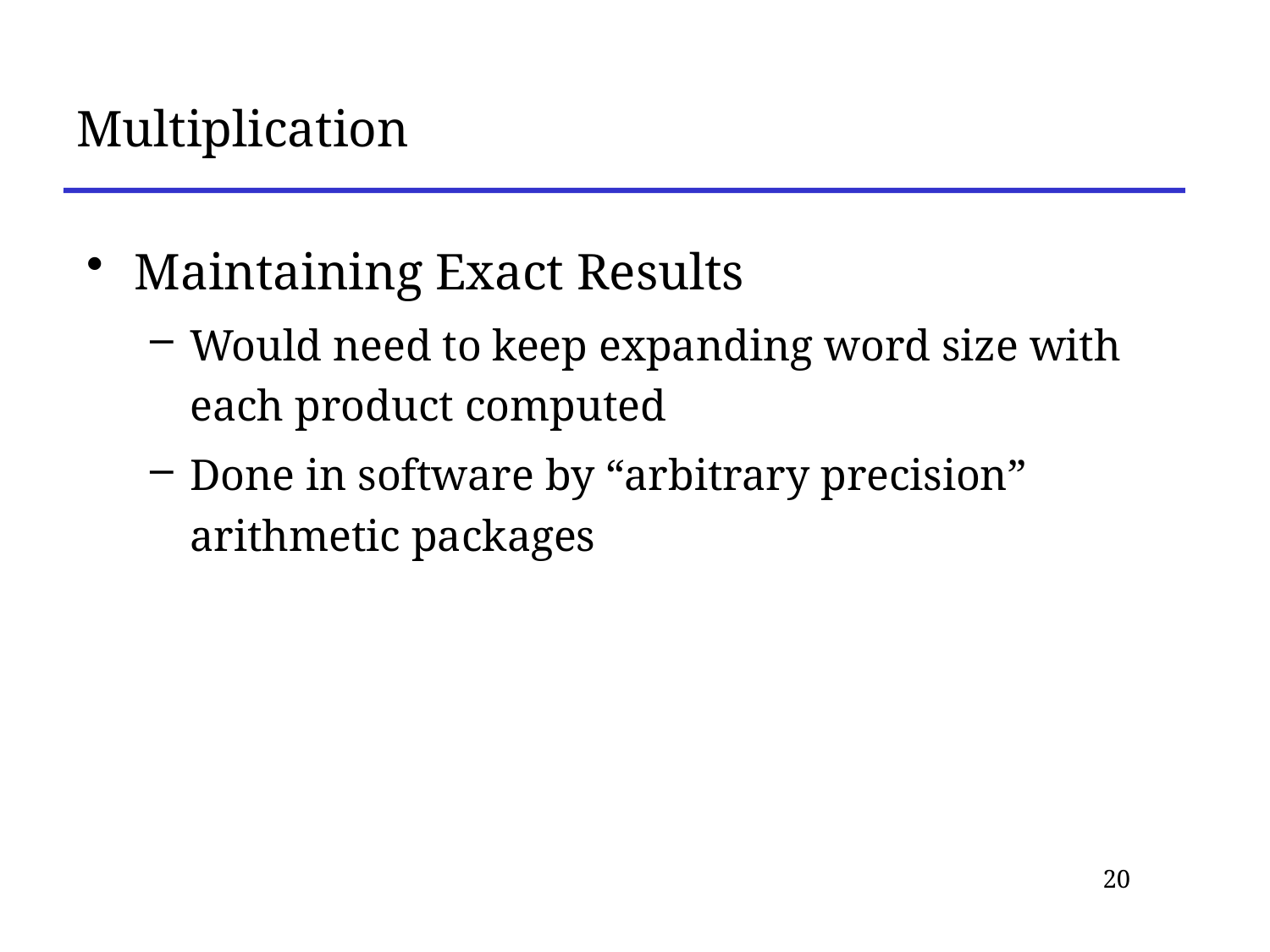

# Multiplication
Maintaining Exact Results
Would need to keep expanding word size with each product computed
Done in software by “arbitrary precision” arithmetic packages
20